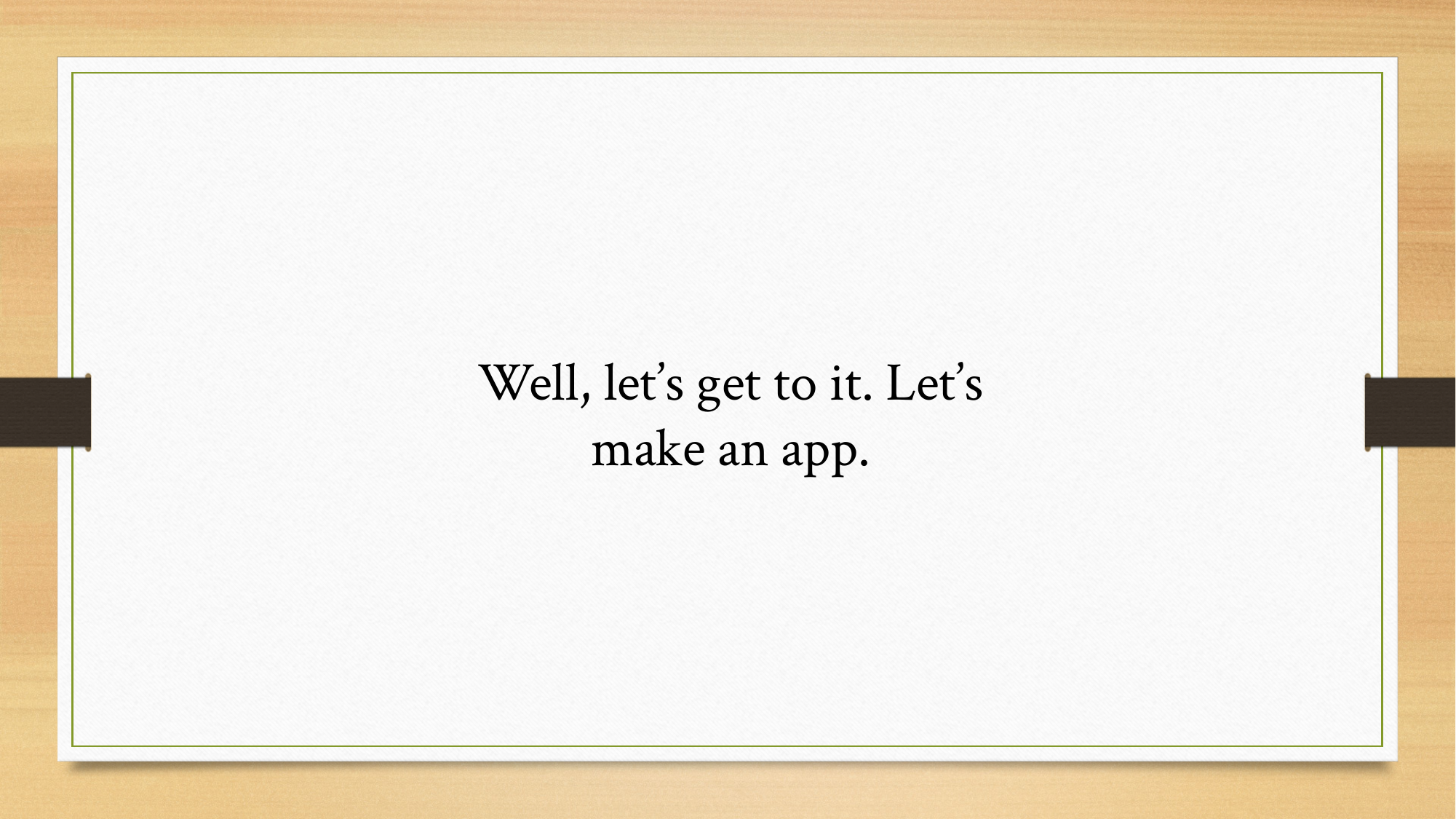

Well, let’s get to it. Let’s make an app.